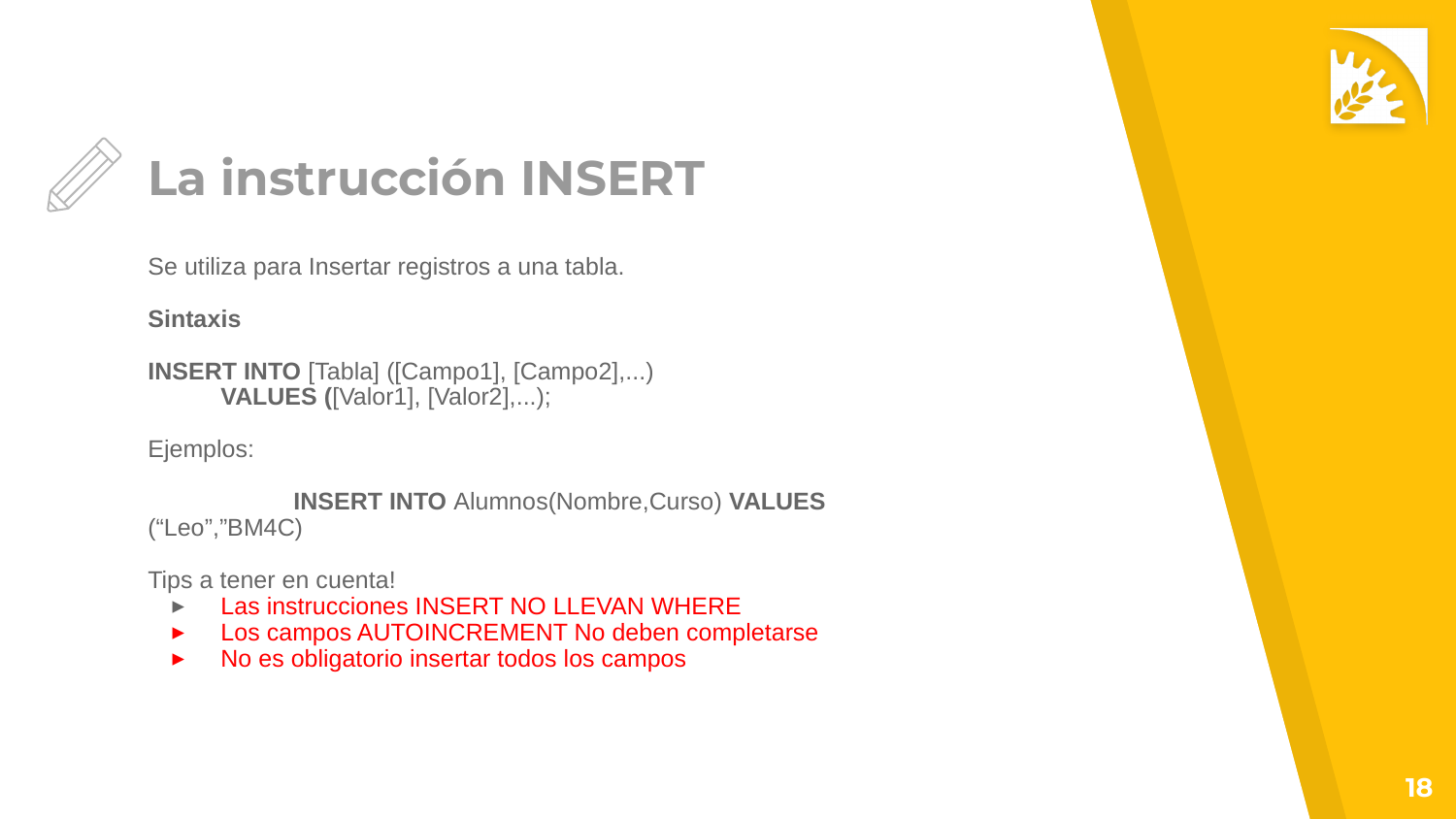

# La instrucción INSERT
Se utiliza para Insertar registros a una tabla.

Sintaxis

INSERT INTO [Tabla] ([Campo1], [Campo2],...)
VALUES ([Valor1], [Valor2],...);

Ejemplos:

	INSERT INTO Alumnos(Nombre,Curso) VALUES (“Leo”,”BM4C)

Tips a tener en cuenta!
Las instrucciones INSERT NO LLEVAN WHERE
Los campos AUTOINCREMENT No deben completarse
No es obligatorio insertar todos los campos

18